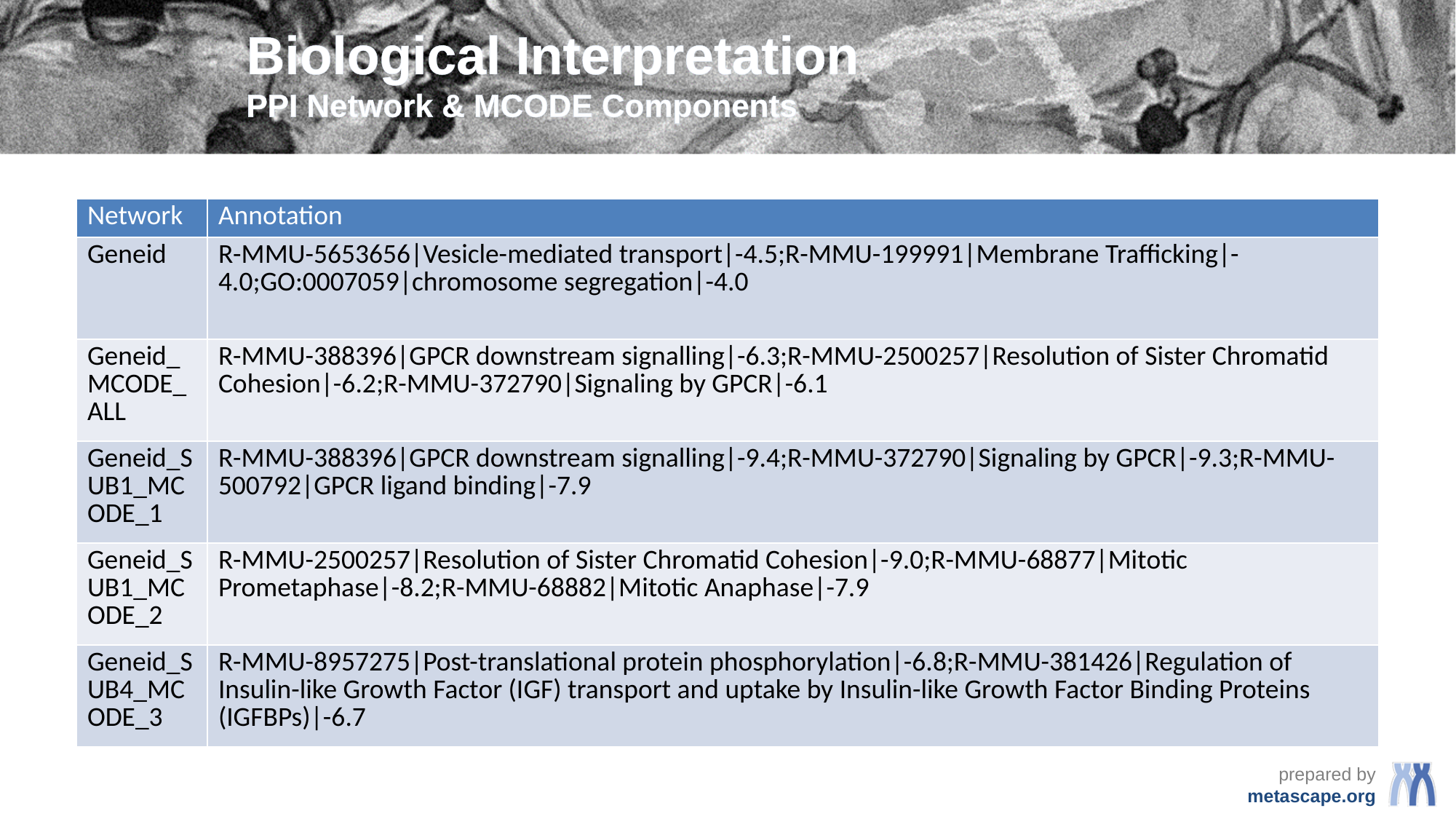

# Biological Interpretation PPI Network & MCODE Components
| Network | Annotation |
| --- | --- |
| Geneid | R-MMU-5653656|Vesicle-mediated transport|-4.5;R-MMU-199991|Membrane Trafficking|-4.0;GO:0007059|chromosome segregation|-4.0 |
| Geneid\_MCODE\_ALL | R-MMU-388396|GPCR downstream signalling|-6.3;R-MMU-2500257|Resolution of Sister Chromatid Cohesion|-6.2;R-MMU-372790|Signaling by GPCR|-6.1 |
| Geneid\_SUB1\_MCODE\_1 | R-MMU-388396|GPCR downstream signalling|-9.4;R-MMU-372790|Signaling by GPCR|-9.3;R-MMU-500792|GPCR ligand binding|-7.9 |
| Geneid\_SUB1\_MCODE\_2 | R-MMU-2500257|Resolution of Sister Chromatid Cohesion|-9.0;R-MMU-68877|Mitotic Prometaphase|-8.2;R-MMU-68882|Mitotic Anaphase|-7.9 |
| Geneid\_SUB4\_MCODE\_3 | R-MMU-8957275|Post-translational protein phosphorylation|-6.8;R-MMU-381426|Regulation of Insulin-like Growth Factor (IGF) transport and uptake by Insulin-like Growth Factor Binding Proteins (IGFBPs)|-6.7 |